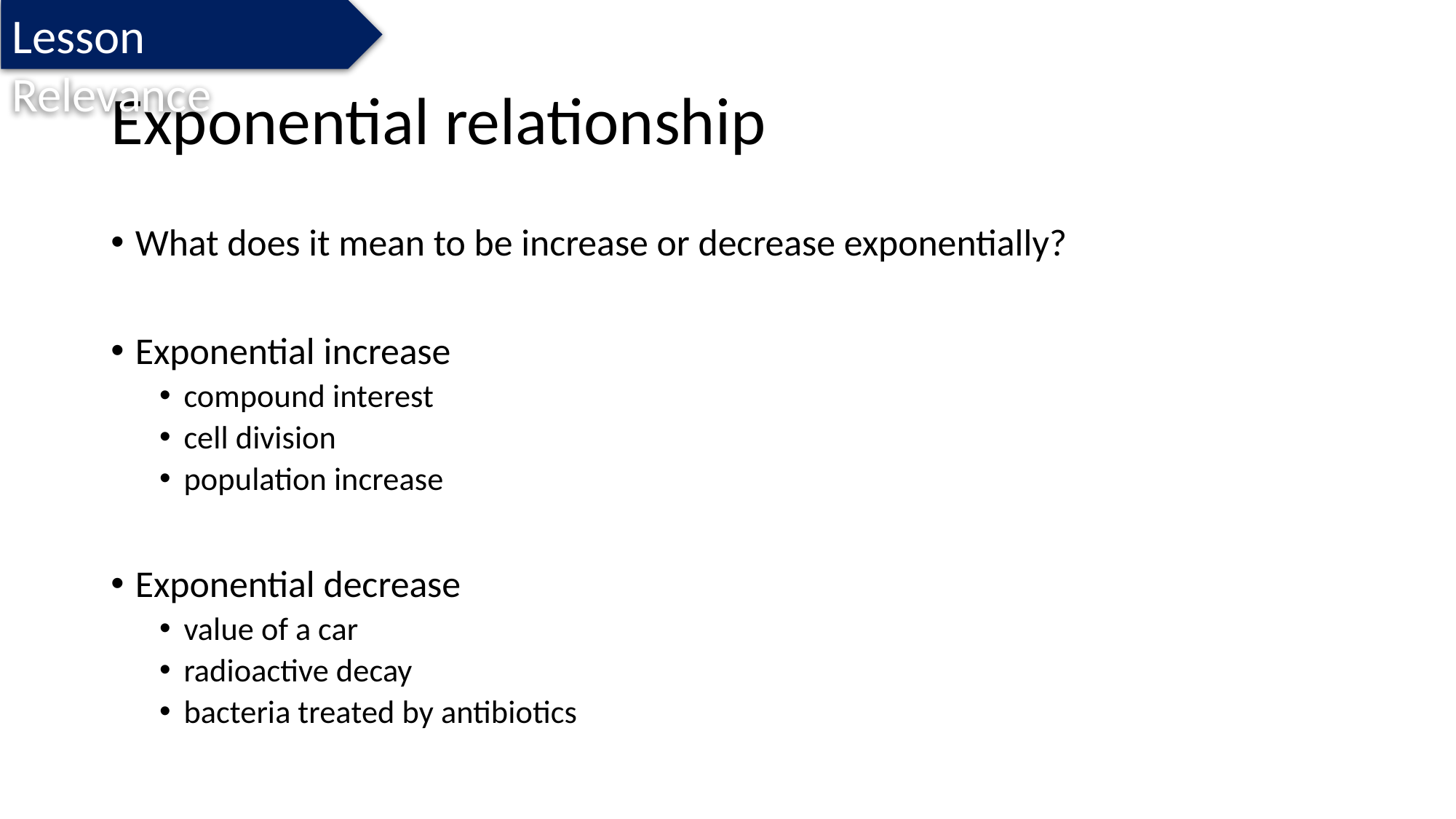

Lesson Relevance
# Exponential relationship
What does it mean to be increase or decrease exponentially?

Exponential increase
compound interest
cell division
population increase

Exponential decrease
value of a car
radioactive decay
bacteria treated by antibiotics